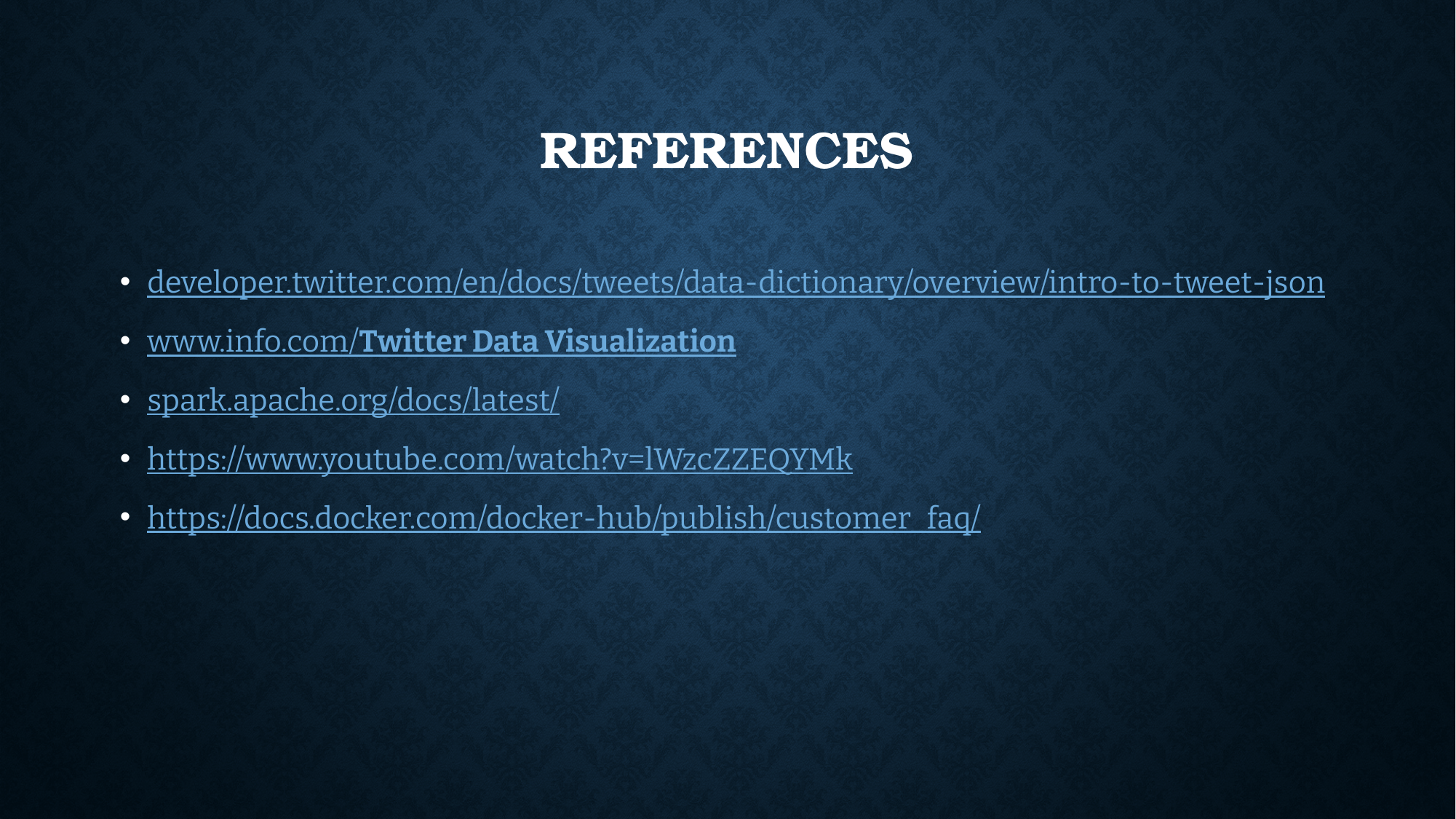

# References
developer.twitter.com/en/docs/tweets/data-dictionary/overview/intro-to-tweet-json
www.info.com/Twitter Data Visualization
spark.apache.org/docs/latest/
https://www.youtube.com/watch?v=lWzcZZEQYMk
https://docs.docker.com/docker-hub/publish/customer_faq/